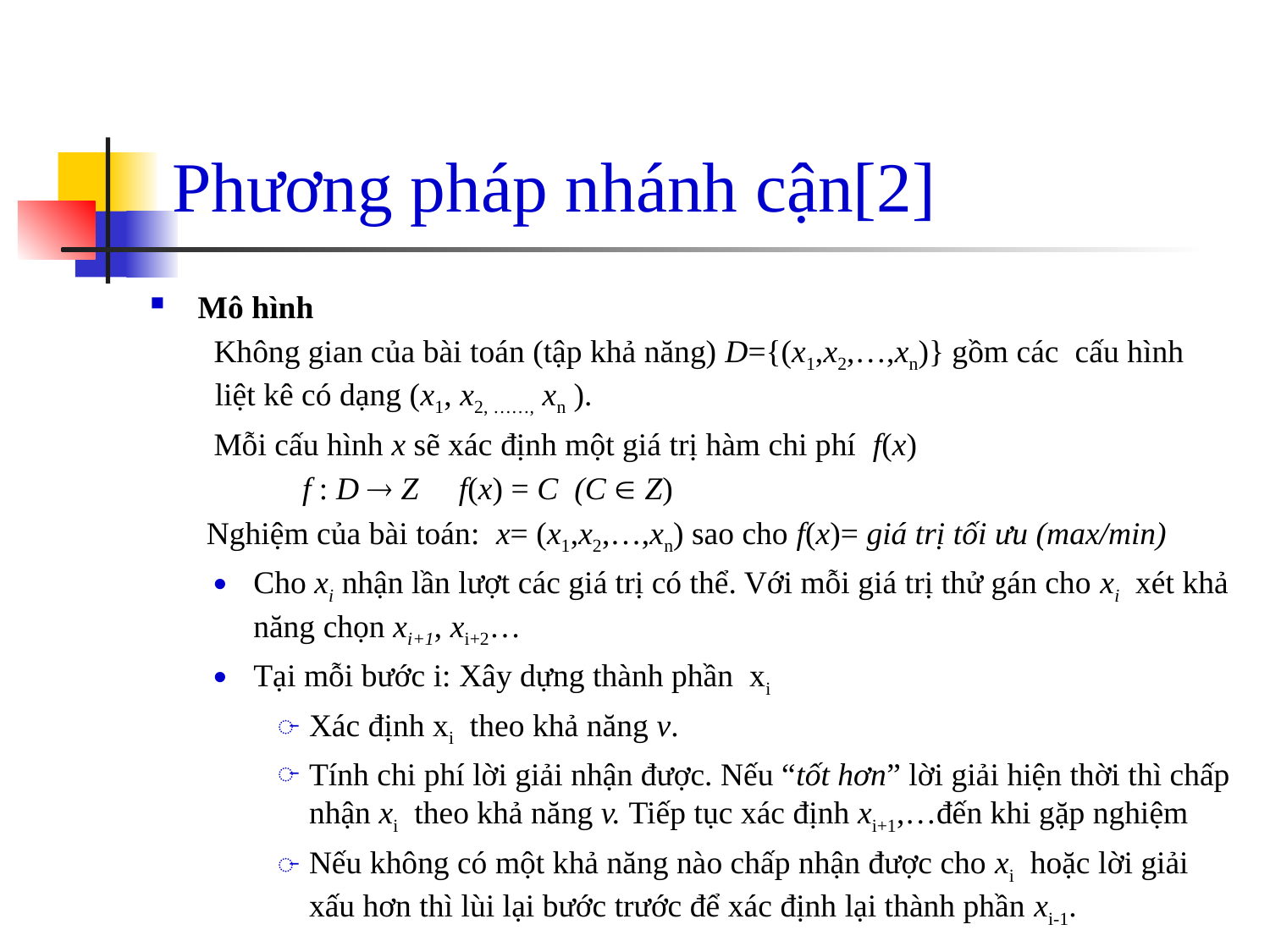

# Phương pháp nhánh cận[2]
Mô hình
Không gian của bài toán (tập khả năng) D={(x1,x2,…,xn)} gồm các  cấu hình liệt kê có dạng (x1, x2, ……, xn ).
Mỗi cấu hình x sẽ xác định một giá trị hàm chi phí  f(x)
           f : D → Z     f(x) = C  (C ∈ Z)
       Nghiệm của bài toán:  x= (x1,x2,…,xn) sao cho f(x)= giá trị tối ưu (max/min)
Cho xi nhận lần lượt các giá trị có thể. Với mỗi giá trị thử gán cho xi  xét khả năng chọn xi+1, xi+2…
Tại mỗi bước i: Xây dựng thành phần  xi
Xác định xi  theo khả năng v.
Tính chi phí lời giải nhận được. Nếu “tốt hơn” lời giải hiện thời thì chấp nhận xi  theo khả năng v. Tiếp tục xác định xi+1,…đến khi gặp nghiệm
Nếu không có một khả năng nào chấp nhận được cho xi  hoặc lời giải xấu hơn thì lùi lại bước trước để xác định lại thành phần xi-1.